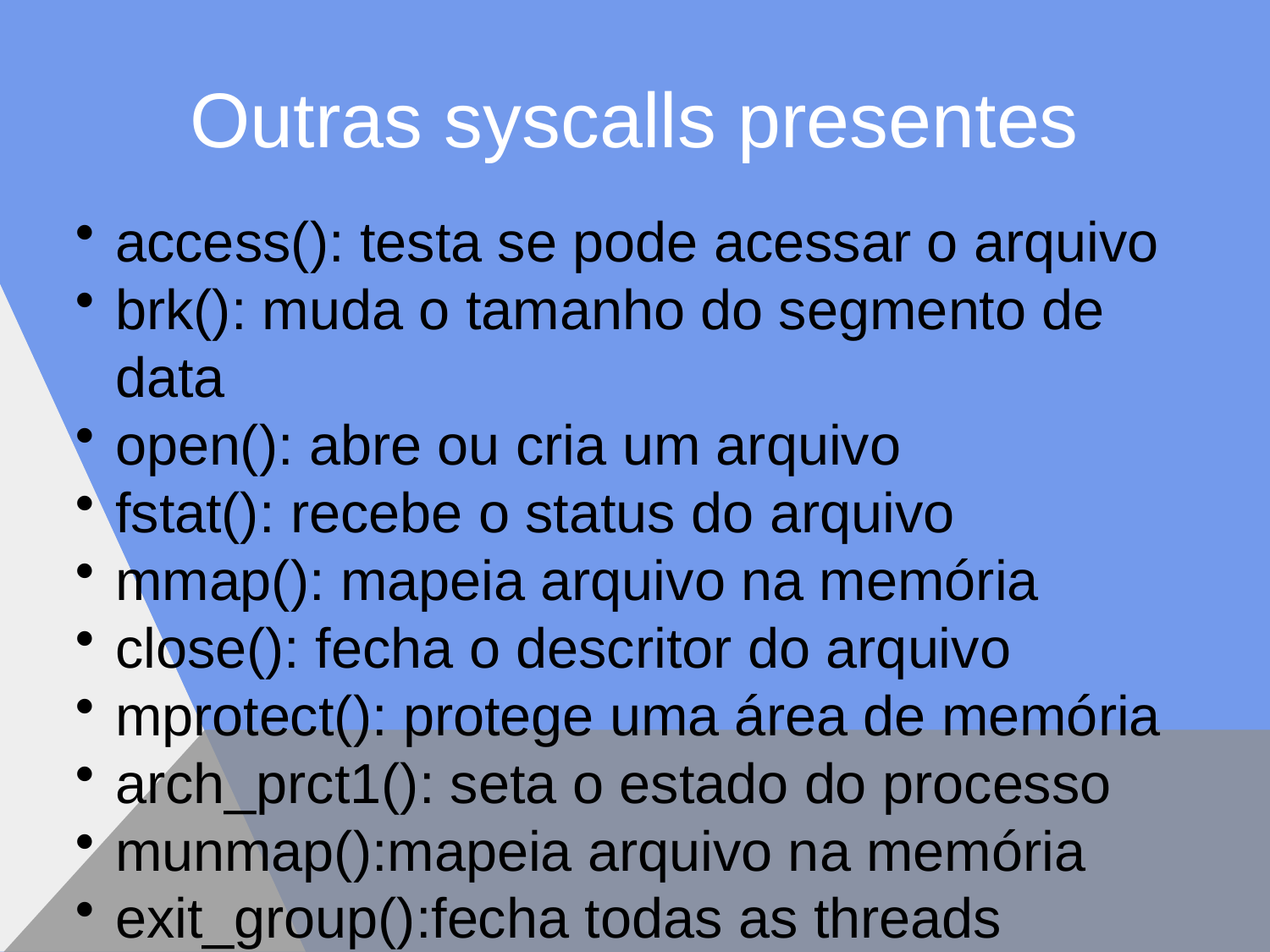

# Outras syscalls presentes
access(): testa se pode acessar o arquivo
brk(): muda o tamanho do segmento de data
open(): abre ou cria um arquivo
fstat(): recebe o status do arquivo
mmap(): mapeia arquivo na memória
close(): fecha o descritor do arquivo
mprotect(): protege uma área de memória
arch_prct1(): seta o estado do processo
munmap():mapeia arquivo na memória
exit_group():fecha todas as threads